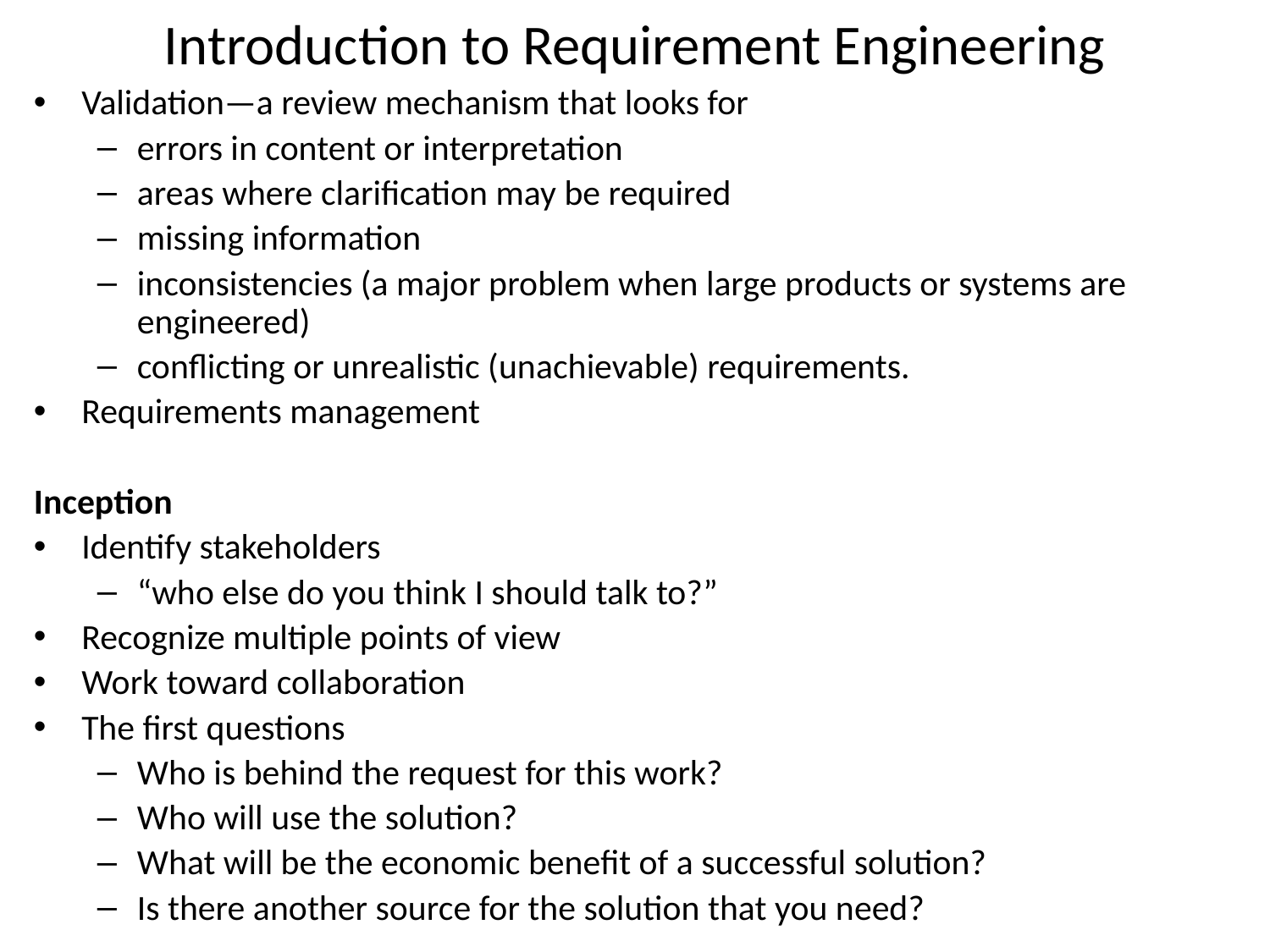

# Introduction to Requirement Engineering
Validation—a review mechanism that looks for
errors in content or interpretation
areas where clarification may be required
missing information
inconsistencies (a major problem when large products or systems are engineered)
conflicting or unrealistic (unachievable) requirements.
Requirements management

Inception
Identify stakeholders
“who else do you think I should talk to?”
Recognize multiple points of view
Work toward collaboration
The first questions
Who is behind the request for this work?
Who will use the solution?
What will be the economic benefit of a successful solution?
Is there another source for the solution that you need?